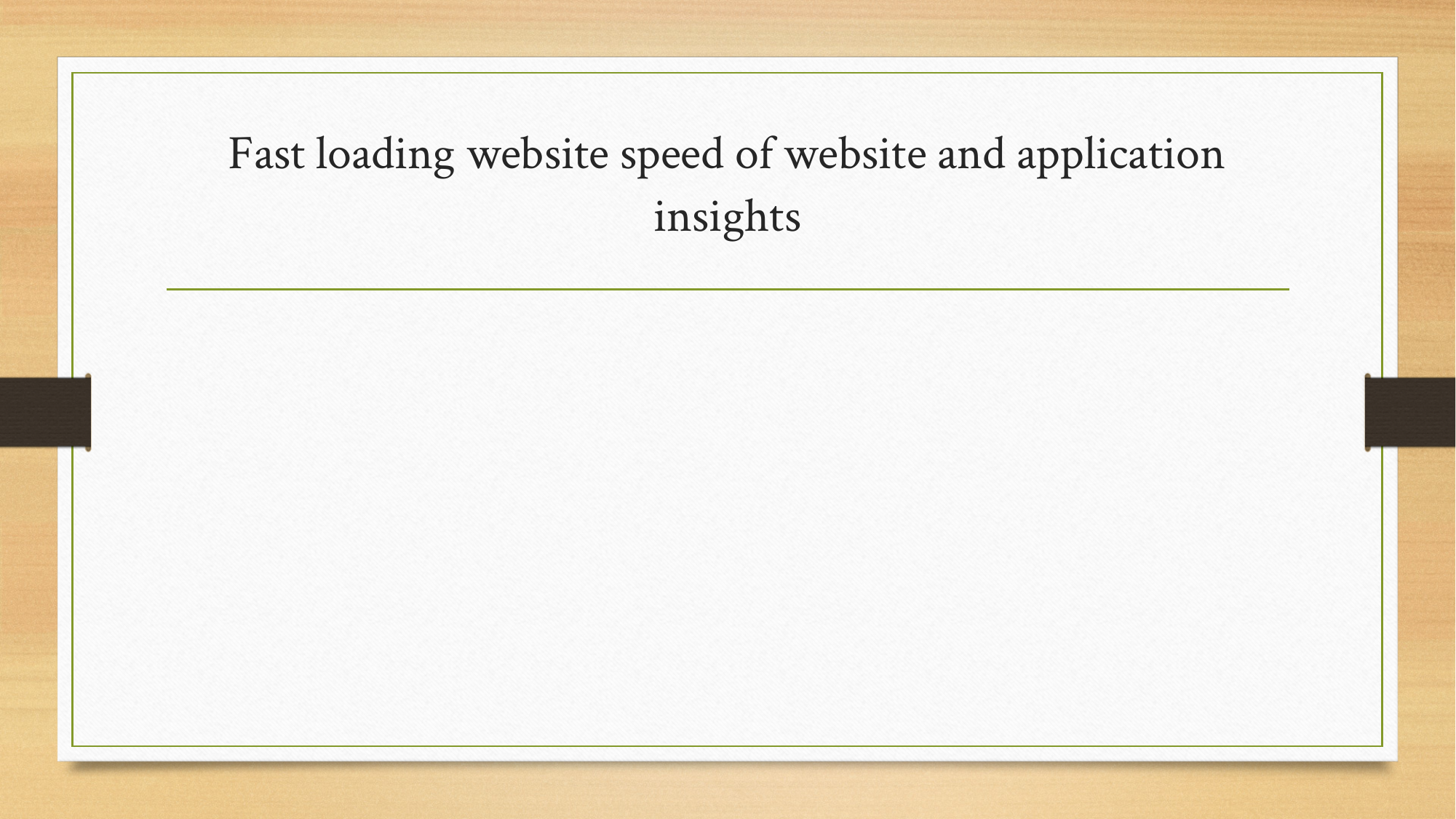

# Fast loading website speed of website and application insights